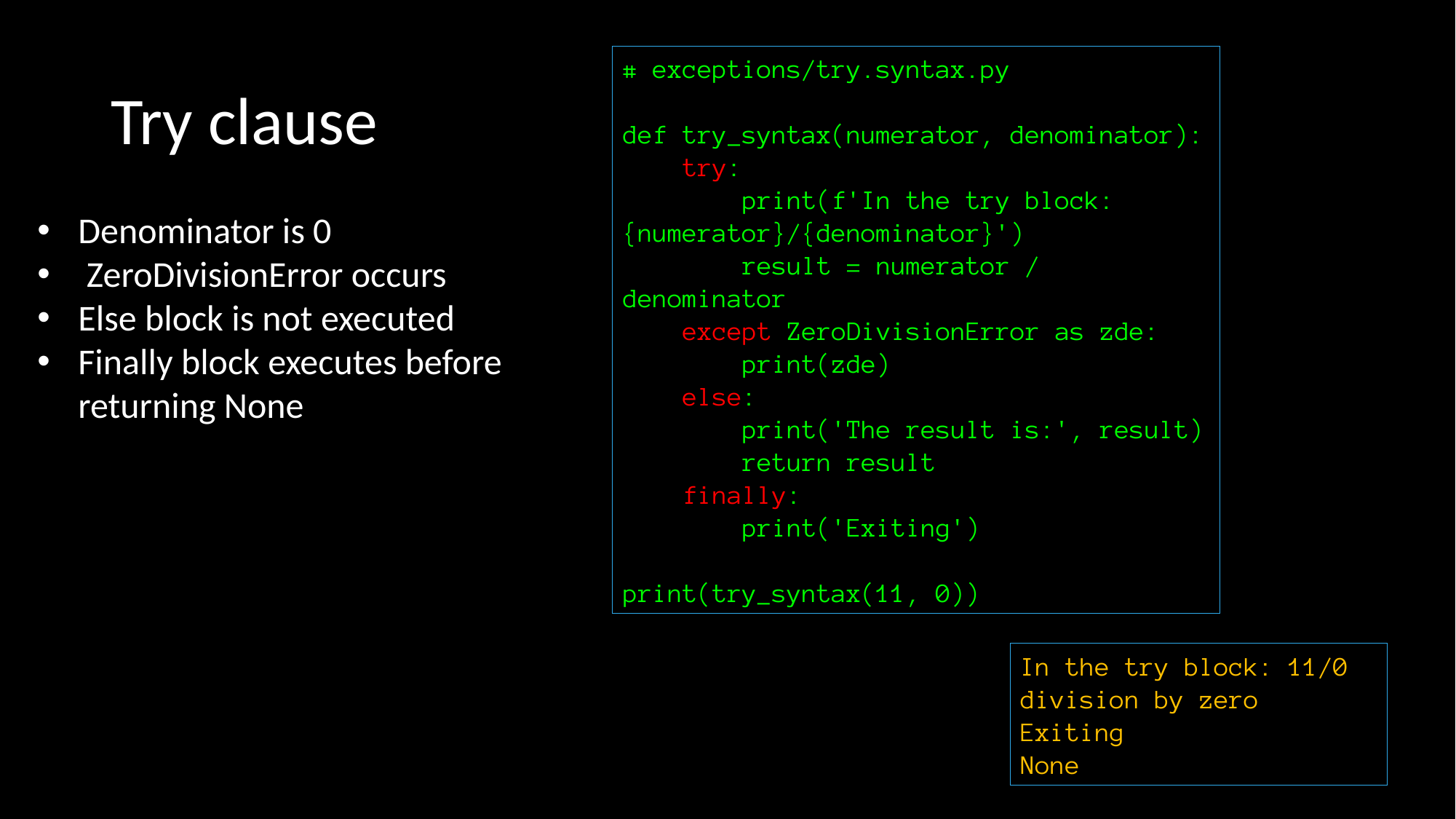

# Try clause
# exceptions/try.syntax.py

def try_syntax(numerator, denominator):
    try:
        print(f'In the try block: {numerator}/{denominator}')
        result = numerator / denominator
    except ZeroDivisionError as zde:
        print(zde)
    else:
        print('The result is:', result)
        return result
    finally:
        print('Exiting')

print(try_syntax(11, 0))
Denominator is 0
 ZeroDivisionError occurs
Else block is not executed
Finally block executes before returning None

In the try block: 11/0
division by zero
Exiting
None